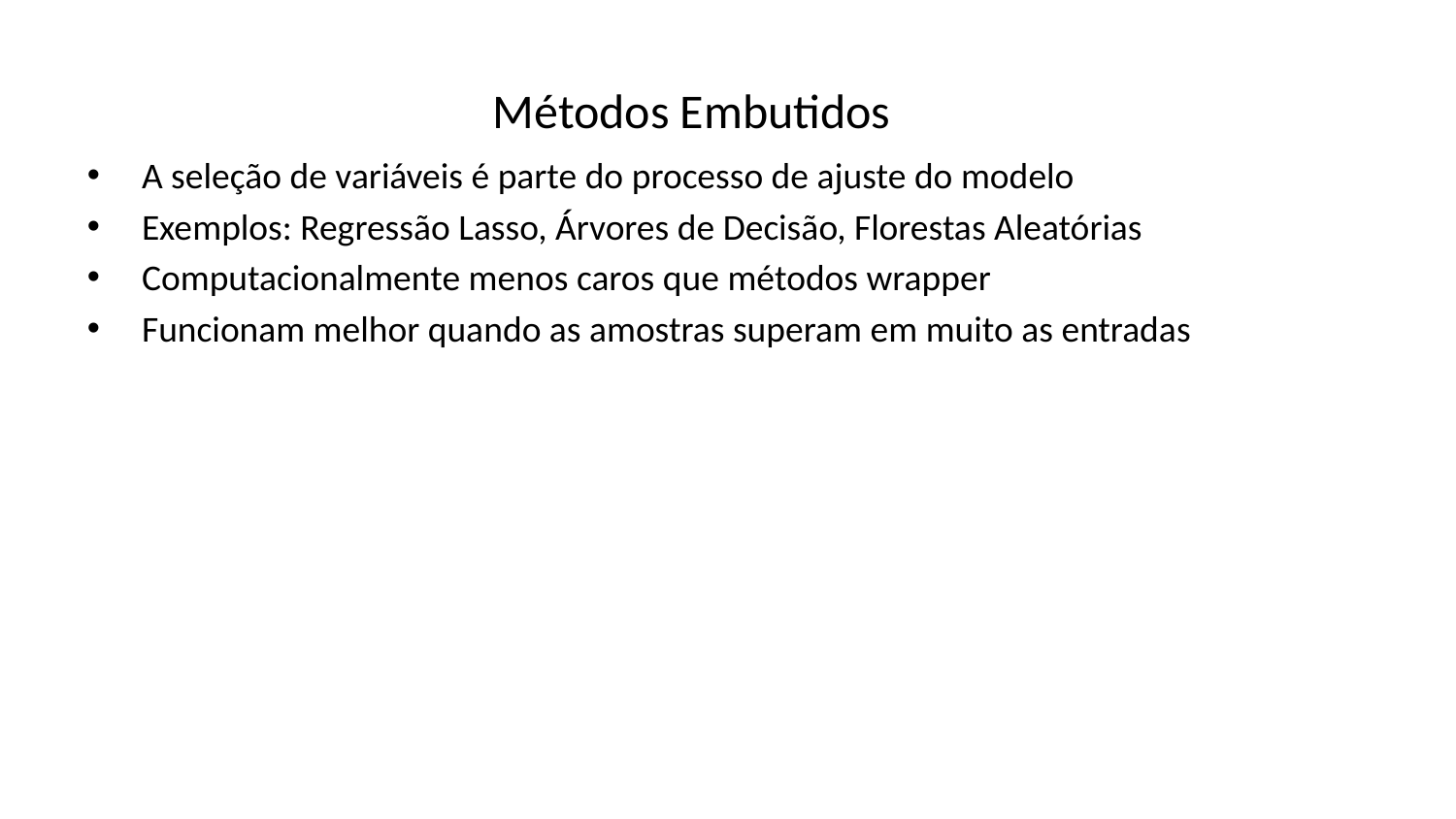

Métodos Embutidos
A seleção de variáveis é parte do processo de ajuste do modelo
Exemplos: Regressão Lasso, Árvores de Decisão, Florestas Aleatórias
Computacionalmente menos caros que métodos wrapper
Funcionam melhor quando as amostras superam em muito as entradas